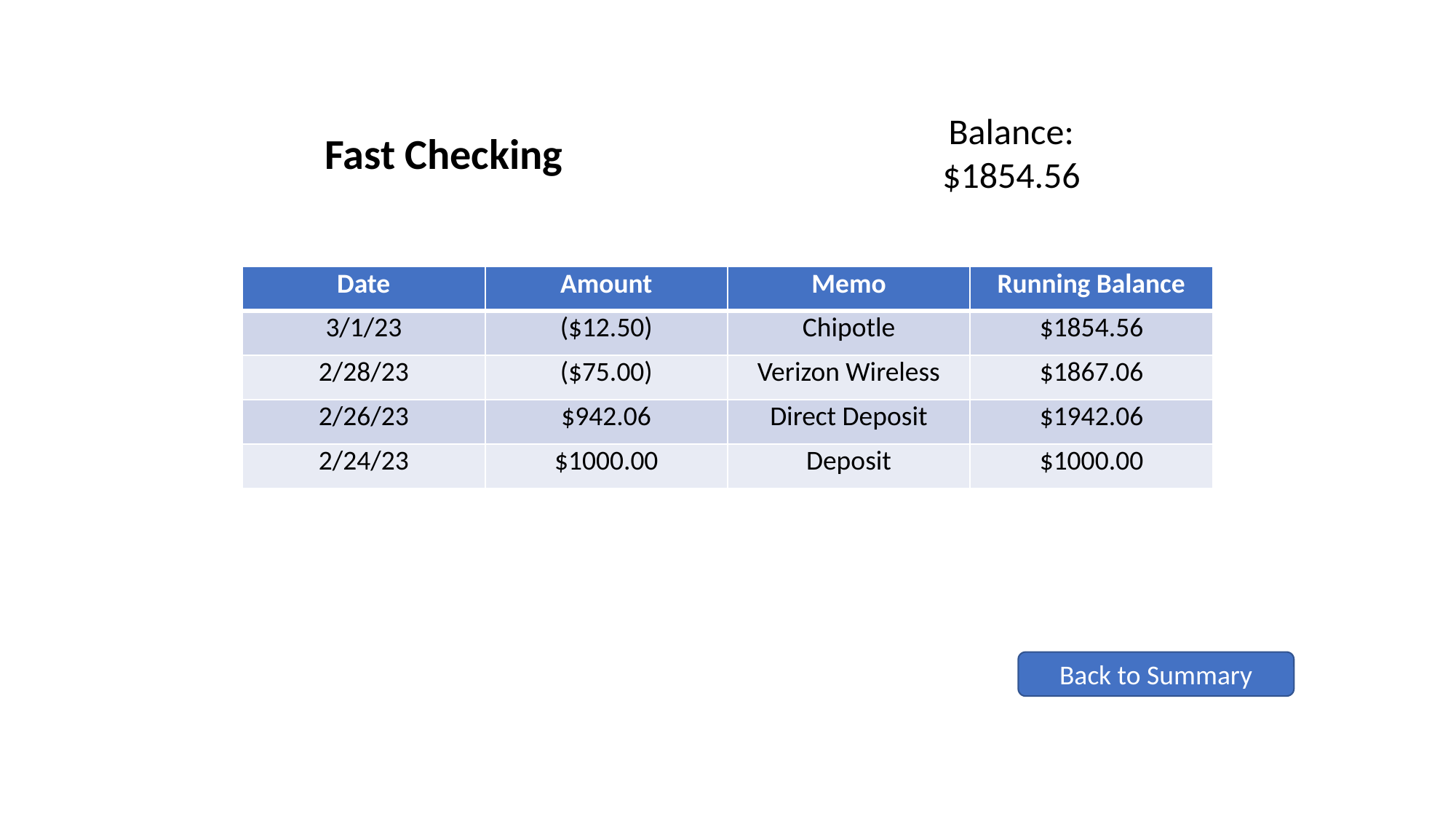

Balance:
$1854.56
Fast Checking
| Date | Amount | Memo | Running Balance |
| --- | --- | --- | --- |
| 3/1/23 | ($12.50) | Chipotle | $1854.56 |
| 2/28/23 | ($75.00) | Verizon Wireless | $1867.06 |
| 2/26/23 | $942.06 | Direct Deposit | $1942.06 |
| 2/24/23 | $1000.00 | Deposit | $1000.00 |
Back to Summary